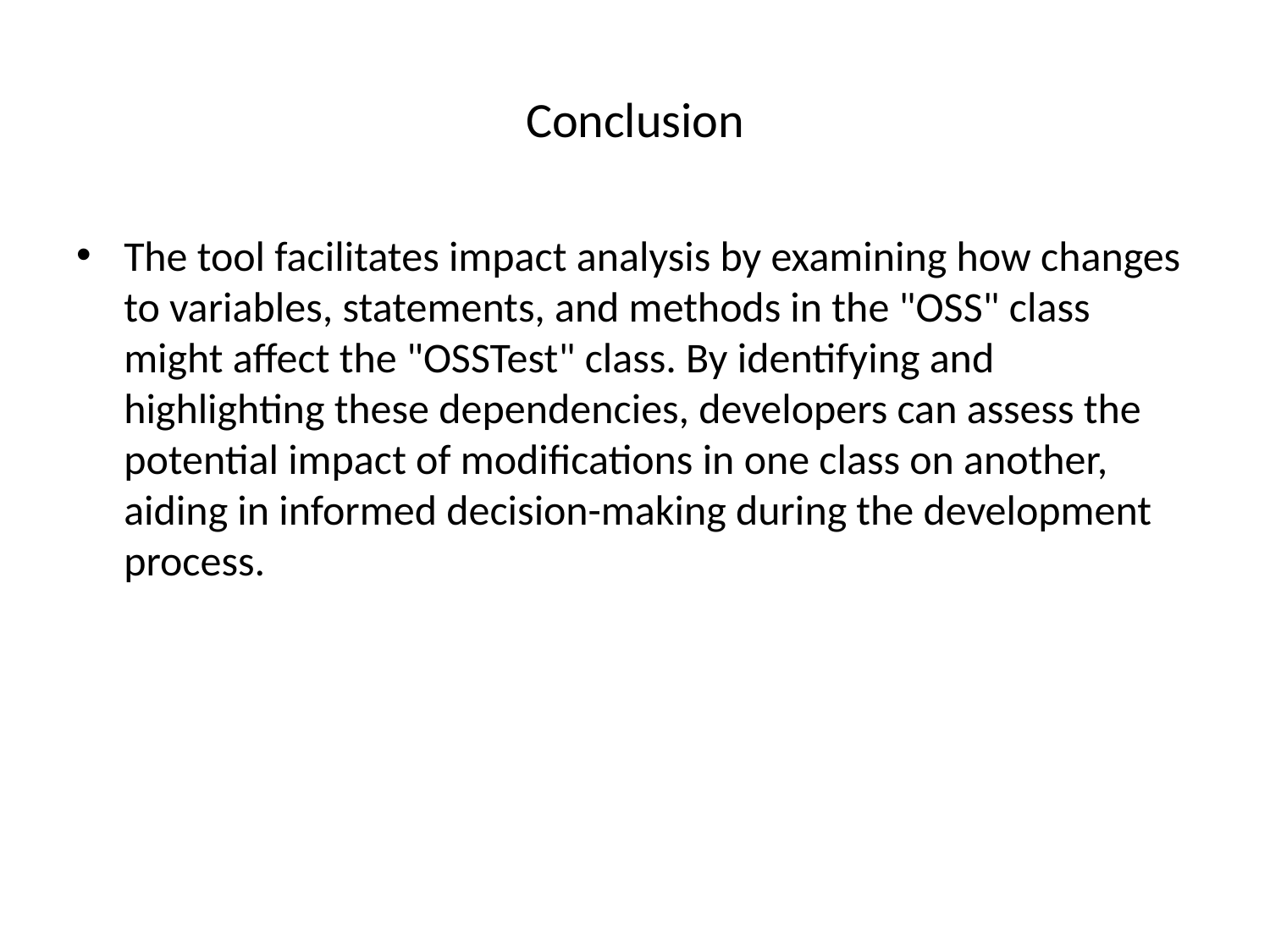

# Conclusion
The tool facilitates impact analysis by examining how changes to variables, statements, and methods in the "OSS" class might affect the "OSSTest" class. By identifying and highlighting these dependencies, developers can assess the potential impact of modifications in one class on another, aiding in informed decision-making during the development process.